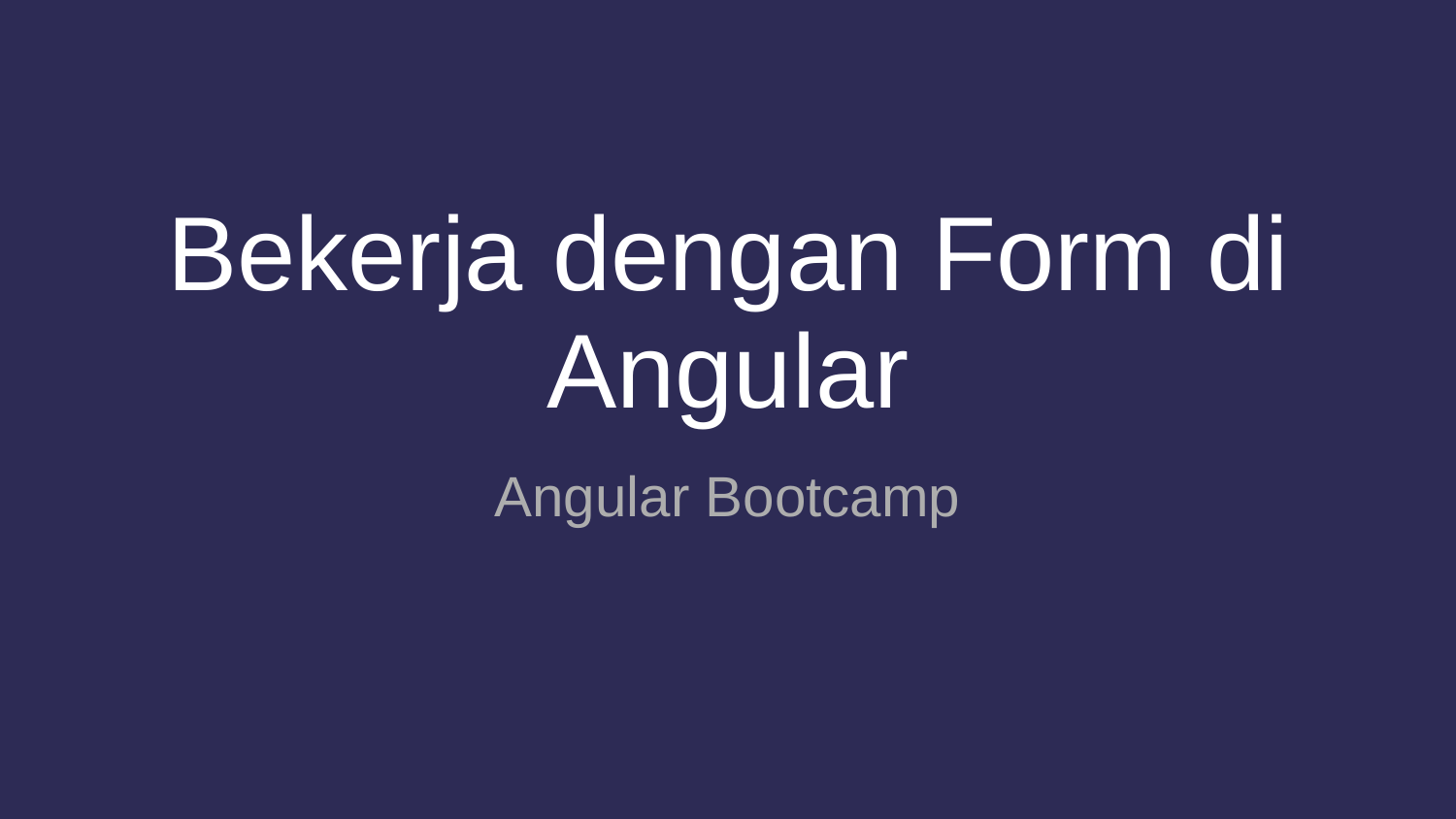

# Bekerja dengan Form di Angular
Angular Bootcamp